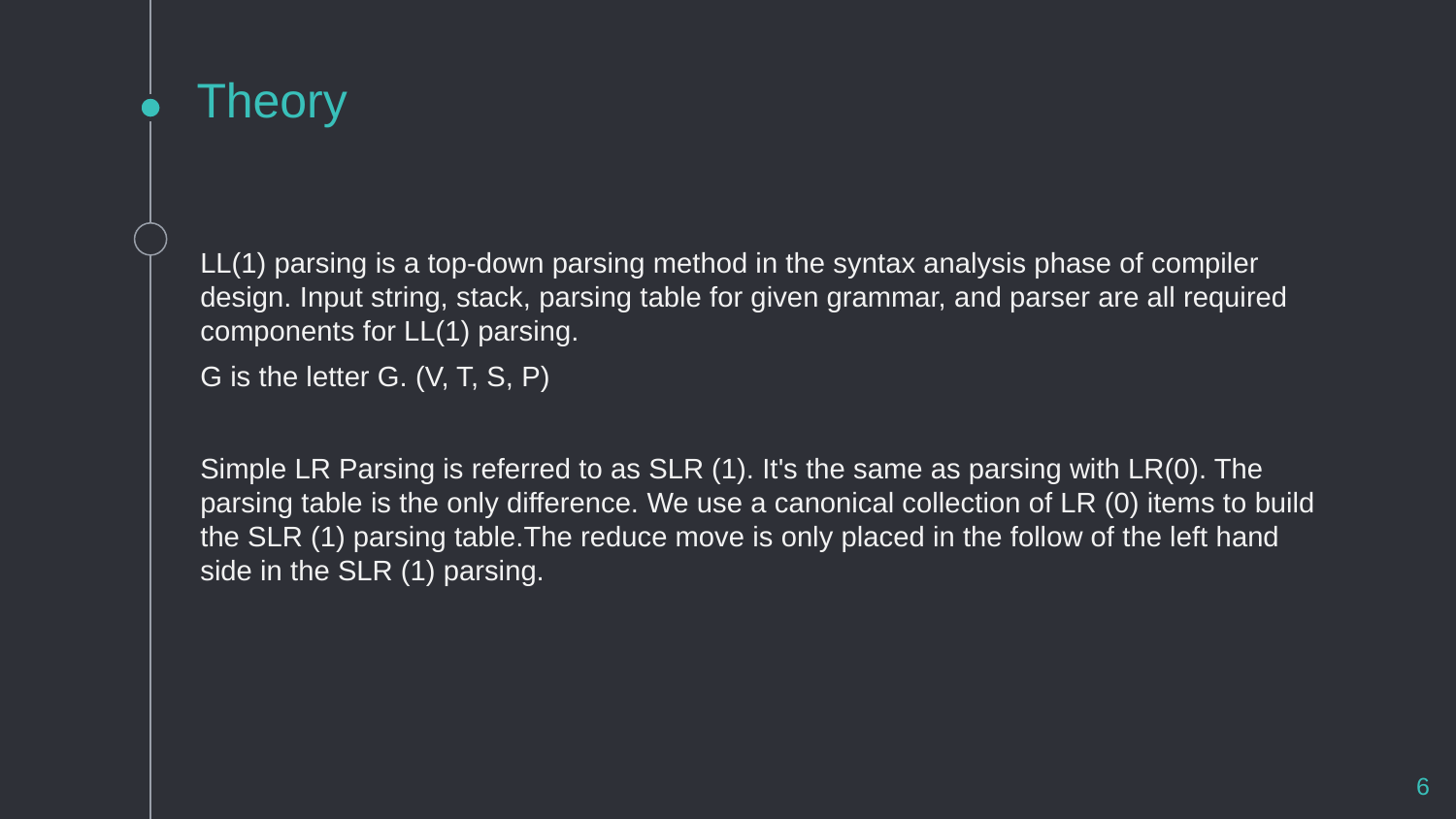

# Theory
LL(1) parsing is a top-down parsing method in the syntax analysis phase of compiler design. Input string, stack, parsing table for given grammar, and parser are all required components for LL(1) parsing.
G is the letter G. (V, T, S, P)

Simple LR Parsing is referred to as SLR (1). It's the same as parsing with LR(0). The parsing table is the only difference. We use a canonical collection of LR (0) items to build the SLR (1) parsing table.The reduce move is only placed in the follow of the left hand side in the SLR (1) parsing.

6